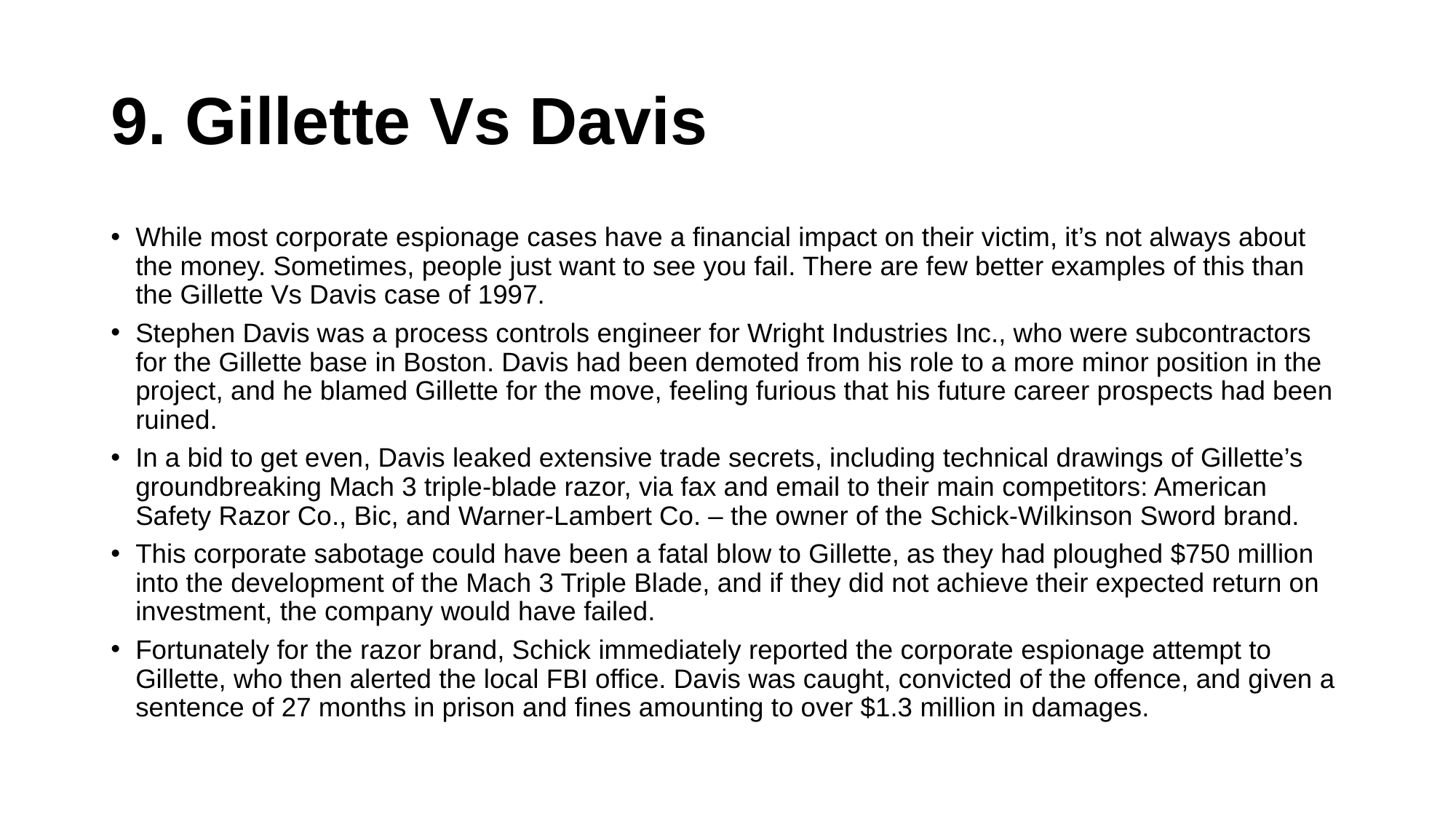

# 9. Gillette Vs Davis
While most corporate espionage cases have a financial impact on their victim, it’s not always about the money. Sometimes, people just want to see you fail. There are few better examples of this than the Gillette Vs Davis case of 1997.
Stephen Davis was a process controls engineer for Wright Industries Inc., who were subcontractors for the Gillette base in Boston. Davis had been demoted from his role to a more minor position in the project, and he blamed Gillette for the move, feeling furious that his future career prospects had been ruined.
In a bid to get even, Davis leaked extensive trade secrets, including technical drawings of Gillette’s groundbreaking Mach 3 triple-blade razor, via fax and email to their main competitors: American Safety Razor Co., Bic, and Warner-Lambert Co. – the owner of the Schick-Wilkinson Sword brand.
This corporate sabotage could have been a fatal blow to Gillette, as they had ploughed $750 million into the development of the Mach 3 Triple Blade, and if they did not achieve their expected return on investment, the company would have failed.
Fortunately for the razor brand, Schick immediately reported the corporate espionage attempt to Gillette, who then alerted the local FBI office. Davis was caught, convicted of the offence, and given a sentence of 27 months in prison and fines amounting to over $1.3 million in damages.